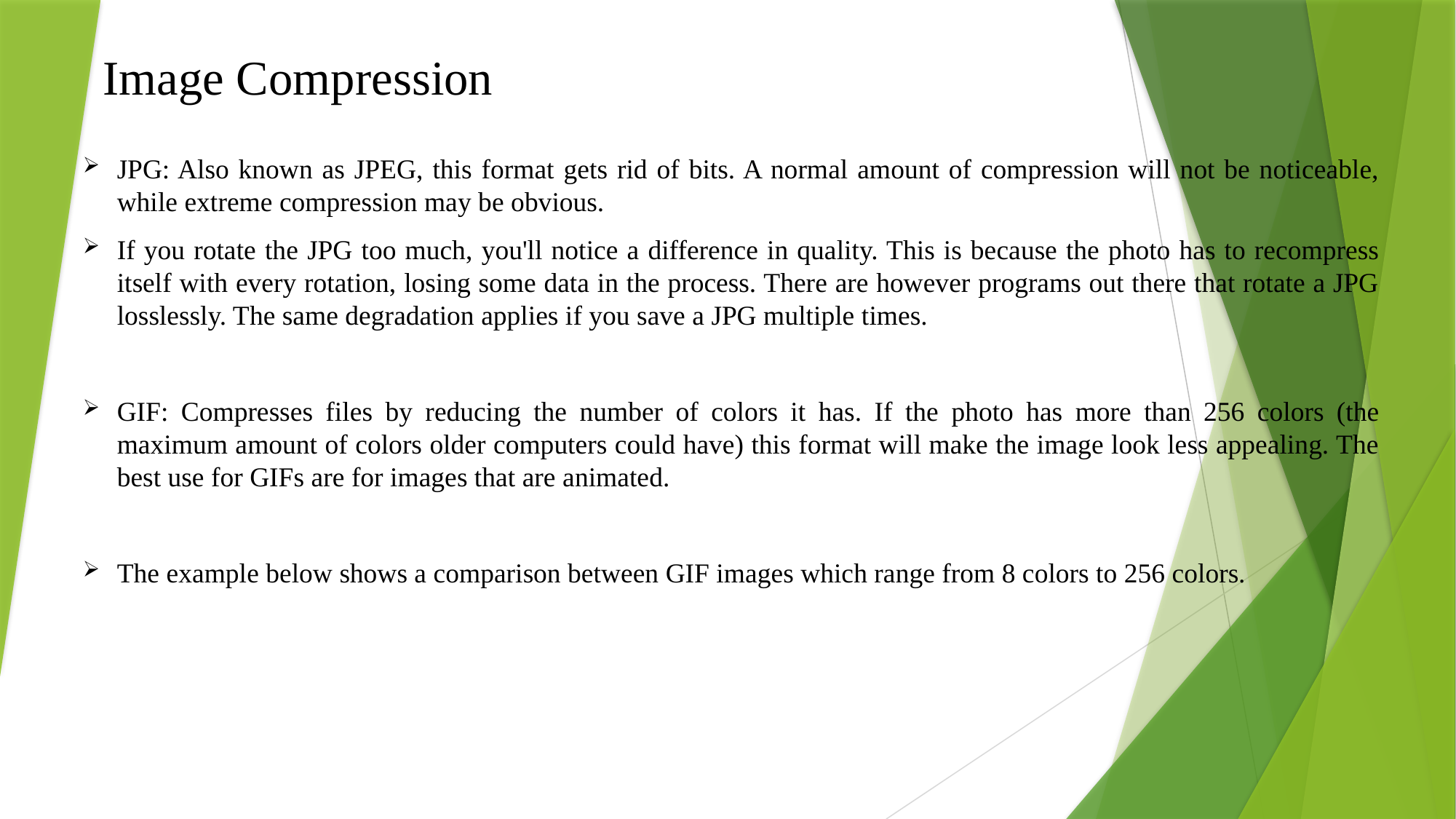

# Image Compression
JPG: Also known as JPEG, this format gets rid of bits. A normal amount of compression will not be noticeable, while extreme compression may be obvious.
If you rotate the JPG too much, you'll notice a difference in quality. This is because the photo has to recompress itself with every rotation, losing some data in the process. There are however programs out there that rotate a JPG losslessly. The same degradation applies if you save a JPG multiple times.

GIF: Compresses files by reducing the number of colors it has. If the photo has more than 256 colors (the maximum amount of colors older computers could have) this format will make the image look less appealing. The best use for GIFs are for images that are animated.

The example below shows a comparison between GIF images which range from 8 colors to 256 colors.